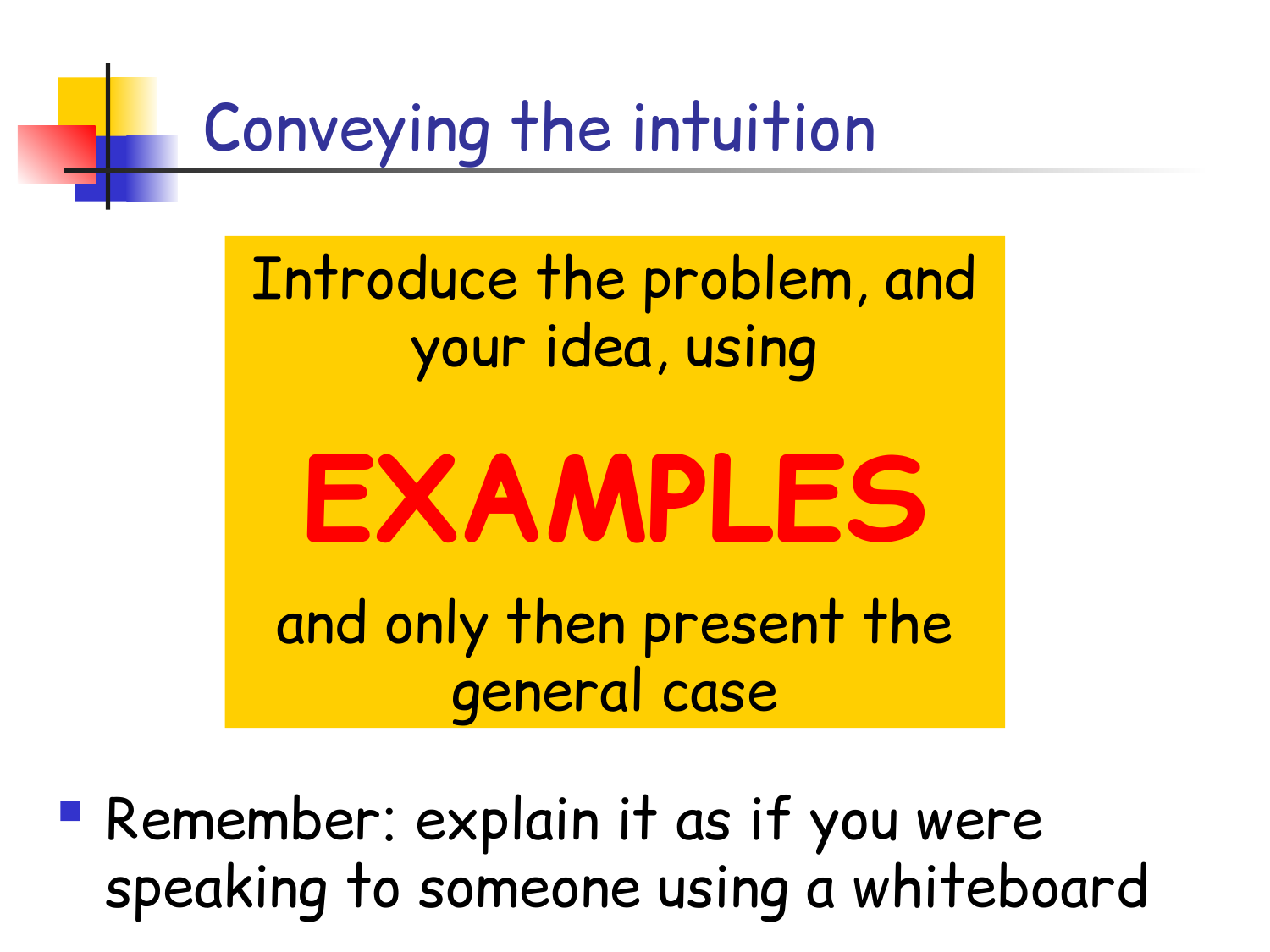

# Conveying the intuition
Introduce the problem, and your idea, using
EXAMPLES
and only then present the general case
Remember: explain it as if you were speaking to someone using a whiteboard